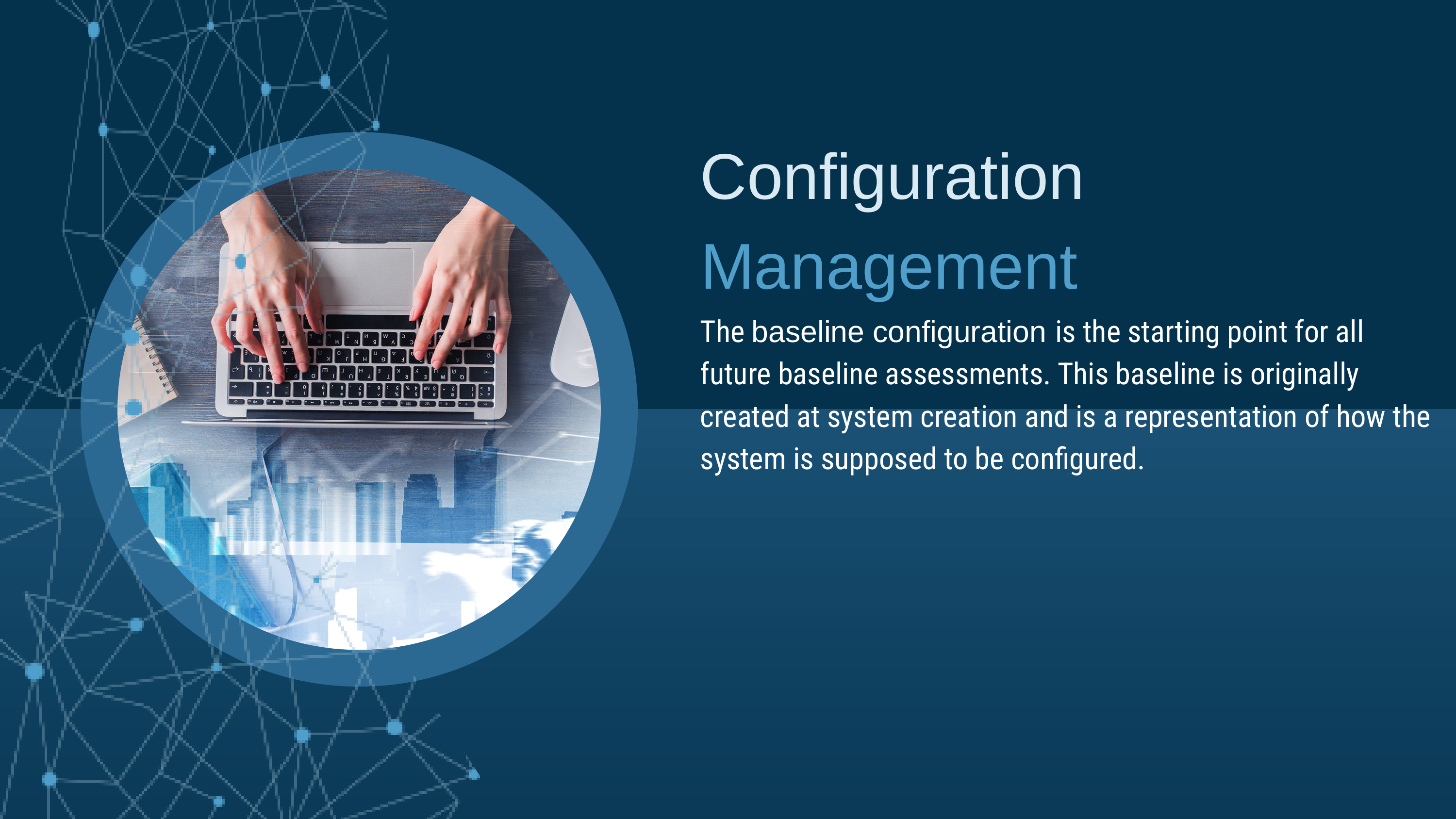

Configuration

Management
The baseline configuration is the starting point for all future baseline assessments. This baseline is originally created at system creation and is a representation of how the system is supposed to be configured.